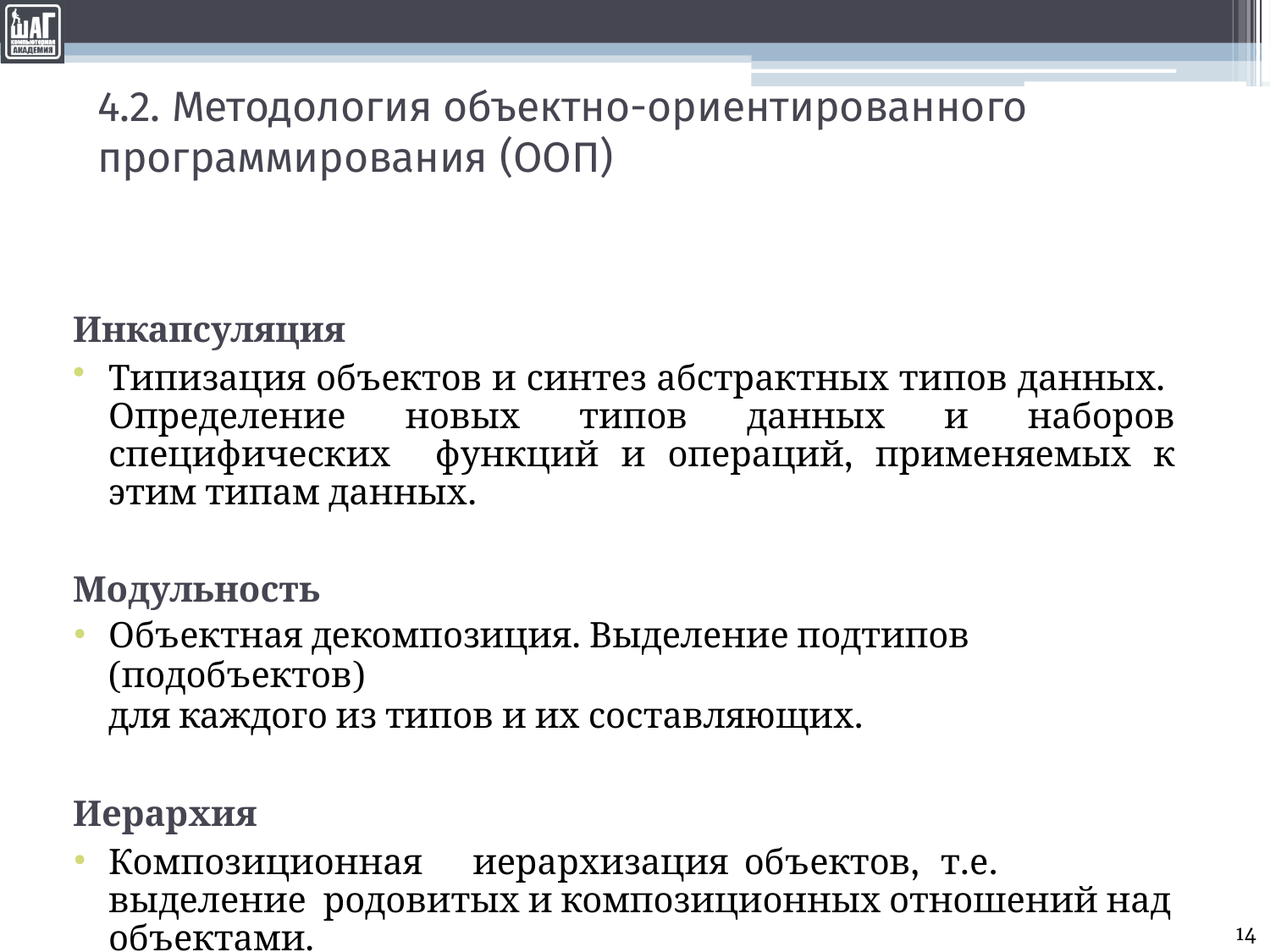

# 4.2. Методология объектно-ориентированного  программирования (ООП)
Инкапсуляция
Типизация объектов и синтез абстрактных типов данных.  Определение новых типов данных и наборов специфических  функций и операций, применяемых к этим типам данных.

Модульность
Объектная декомпозиция. Выделение подтипов (подобъектов)
для каждого из типов и их составляющих.

Иерархия
Композиционная	иерархизация	объектов,	т.е.	выделение  родовитых и композиционных отношений над объектами.
14